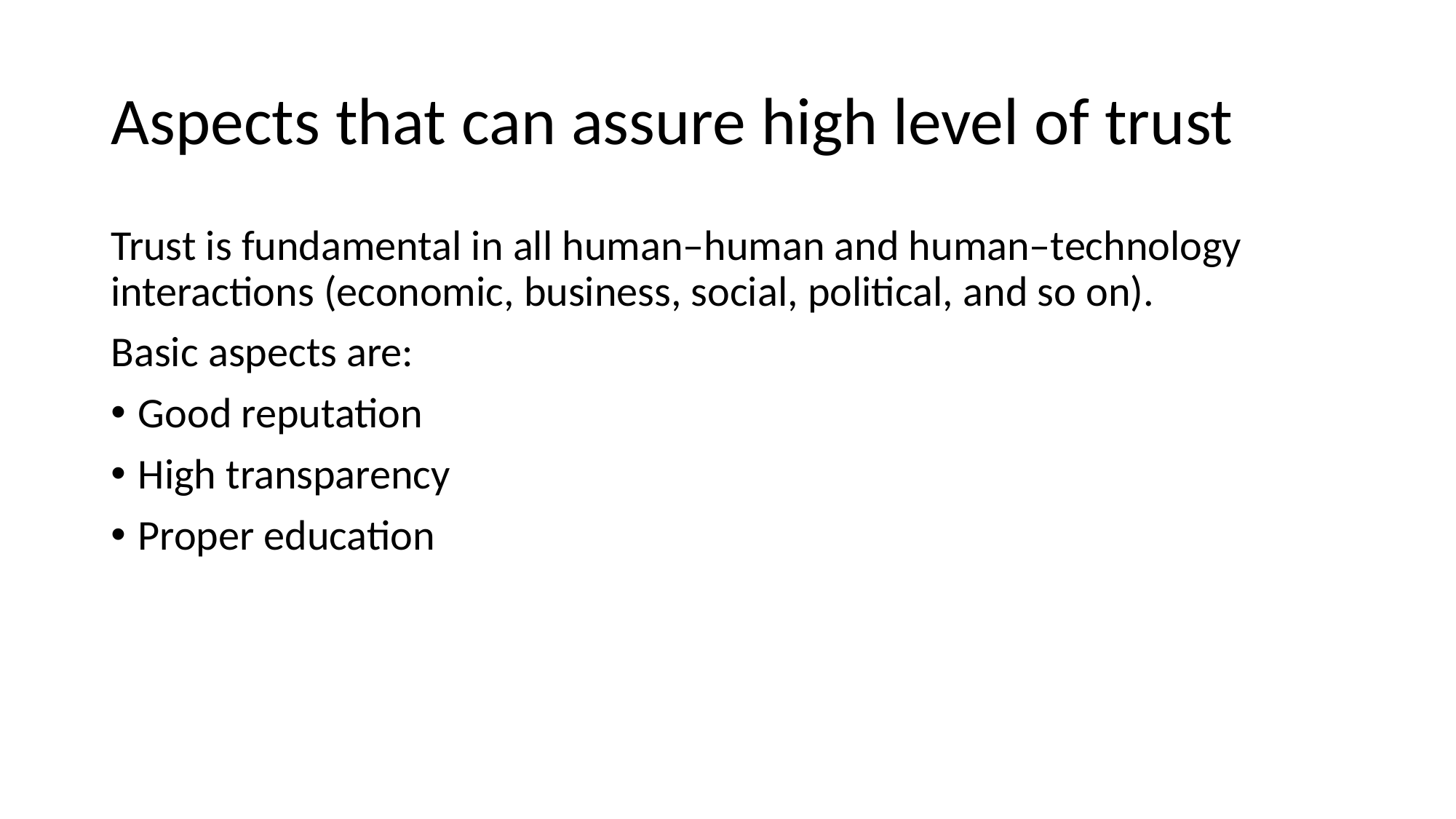

# Aspects that can assure high level of trust
Trust is fundamental in all human–human and human–technology interactions (economic, business, social, political, and so on).
Basic aspects are:
Good reputation
High transparency
Proper education